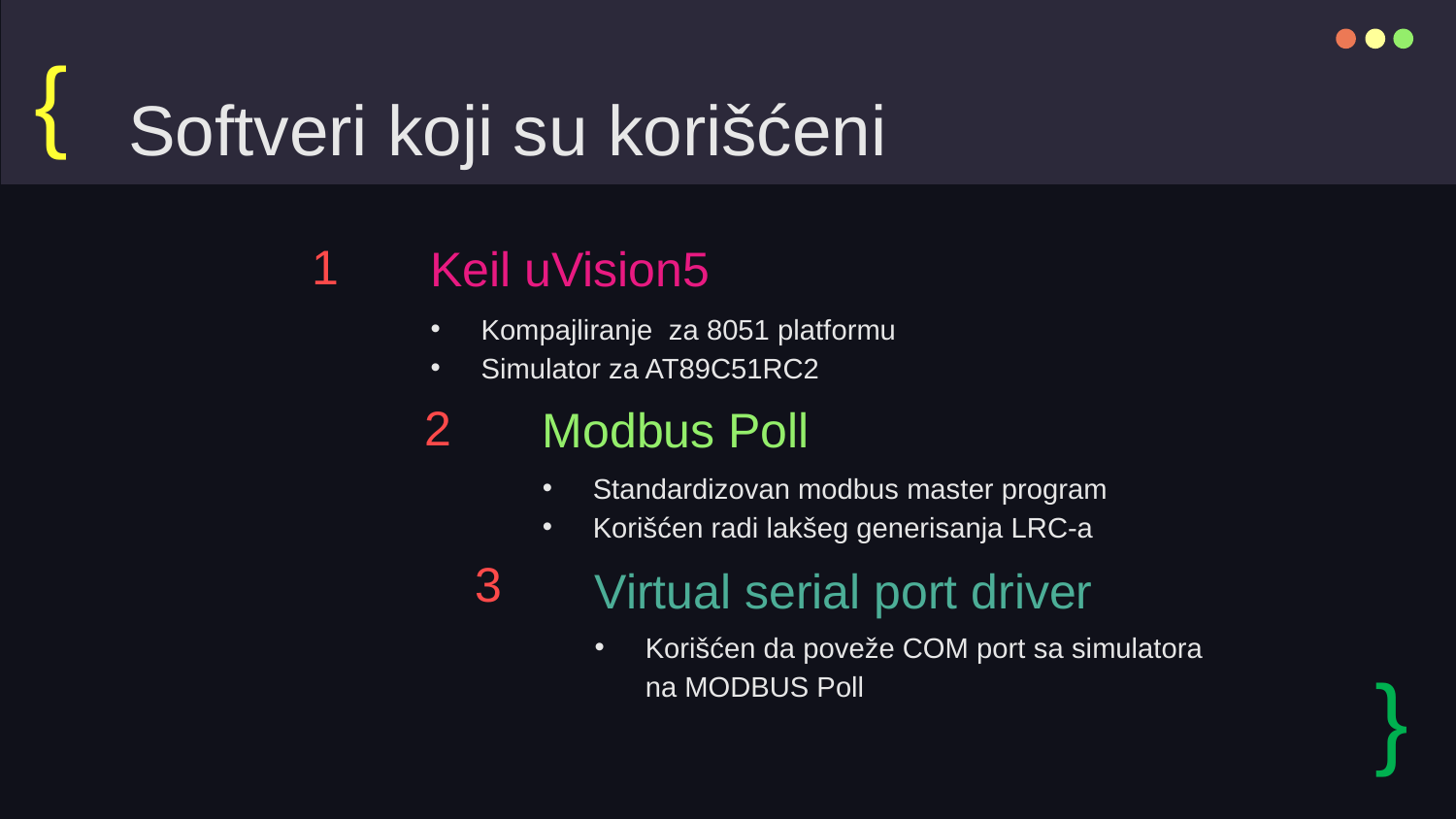

{
# Softveri koji su korišćeni
1
Keil uVision5
Kompajliranje  za 8051 platformu
Simulator za AT89C51RC2
2
Modbus Poll
Standardizovan modbus master program
Korišćen radi lakšeg generisanja LRC-a
3
Virtual serial port driver
Korišćen da poveže COM port sa simulatora na MODBUS Poll
}